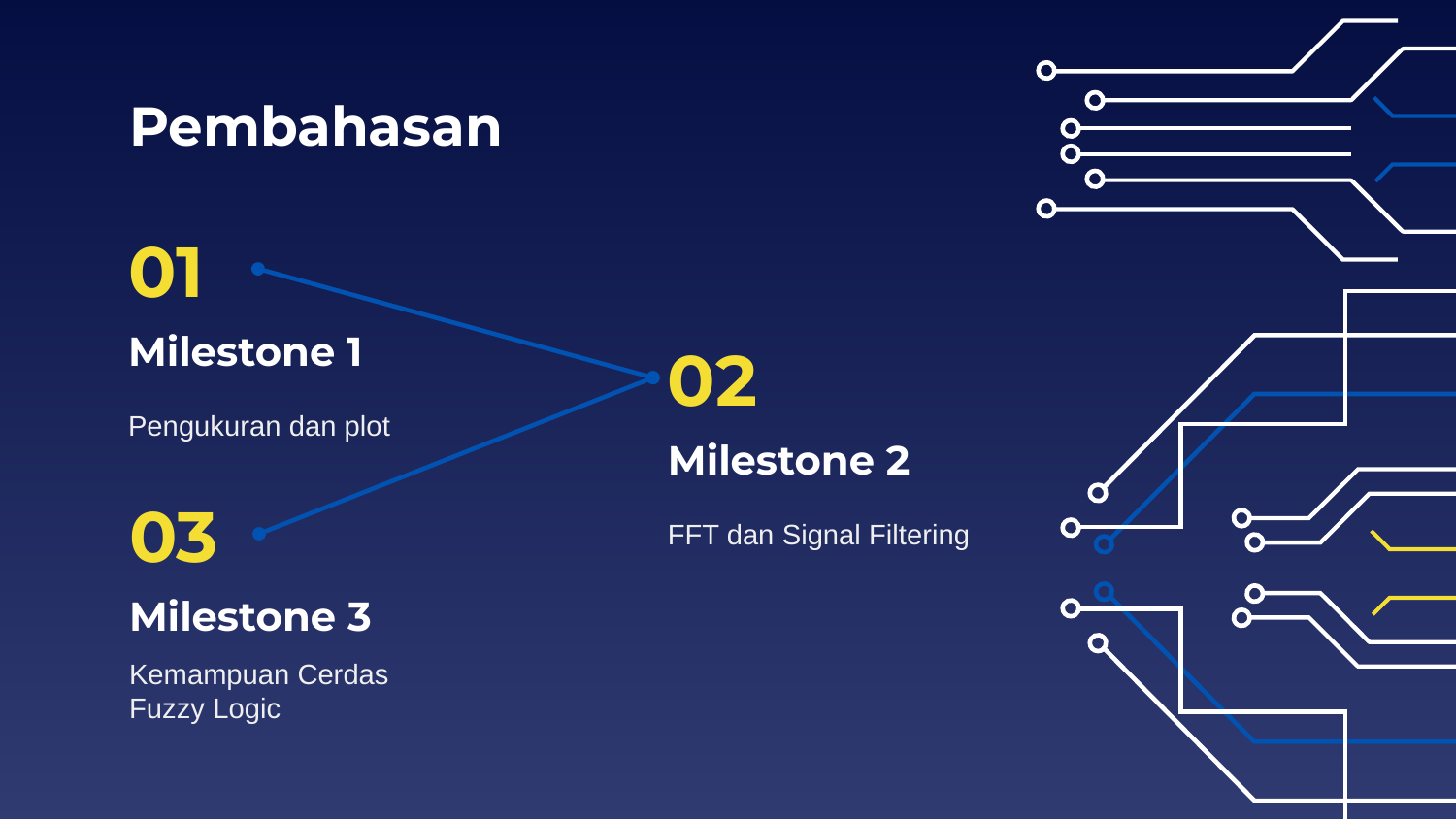

Pembahasan
01

# Milestone 1
02
Pengukuran dan plot
Milestone 2
FFT dan Signal Filtering
03
Milestone 3
Kemampuan Cerdas Fuzzy Logic